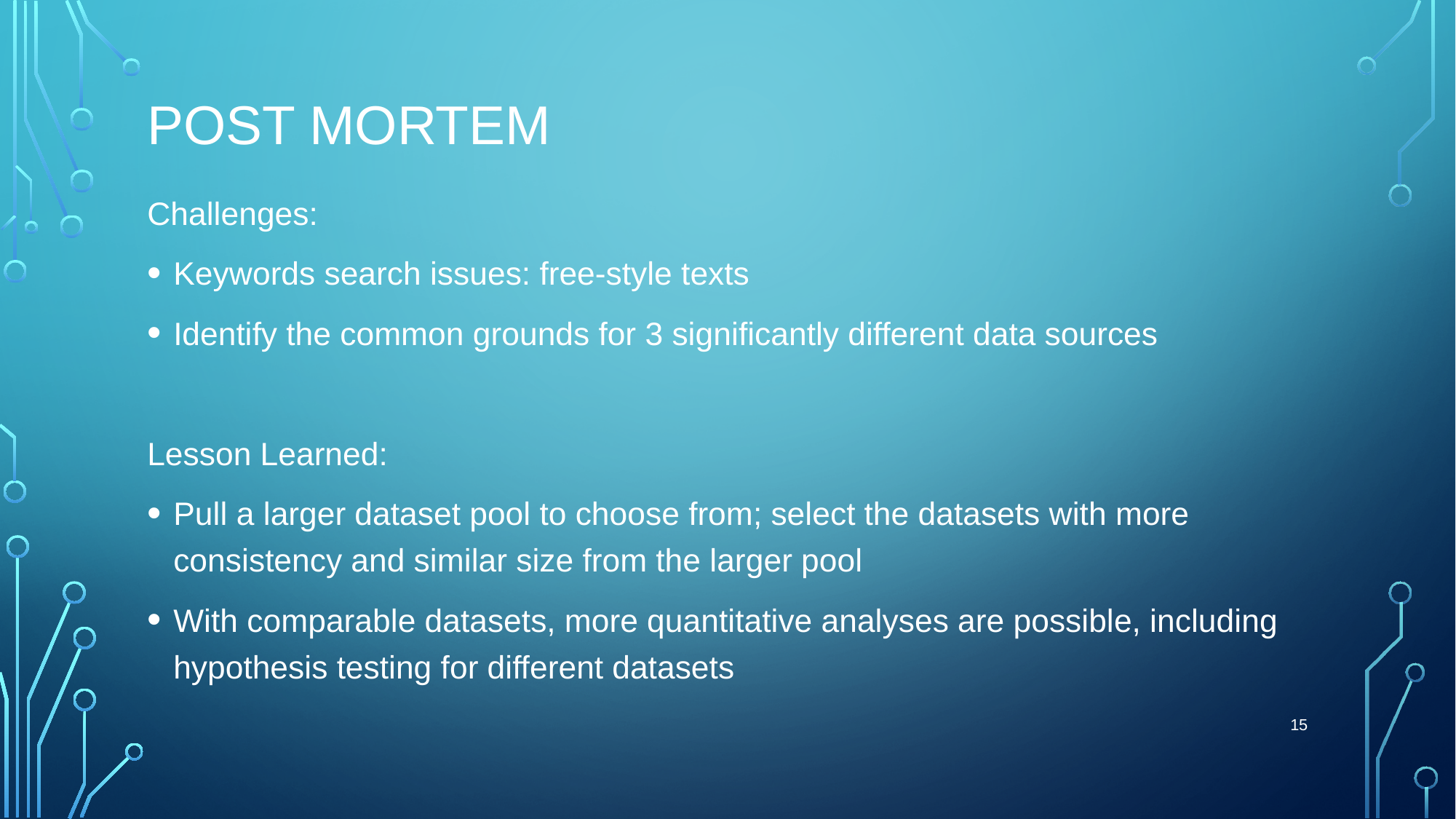

# Post Mortem
Challenges:
Keywords search issues: free-style texts
Identify the common grounds for 3 significantly different data sources

Lesson Learned:
Pull a larger dataset pool to choose from; select the datasets with more consistency and similar size from the larger pool
With comparable datasets, more quantitative analyses are possible, including hypothesis testing for different datasets

15